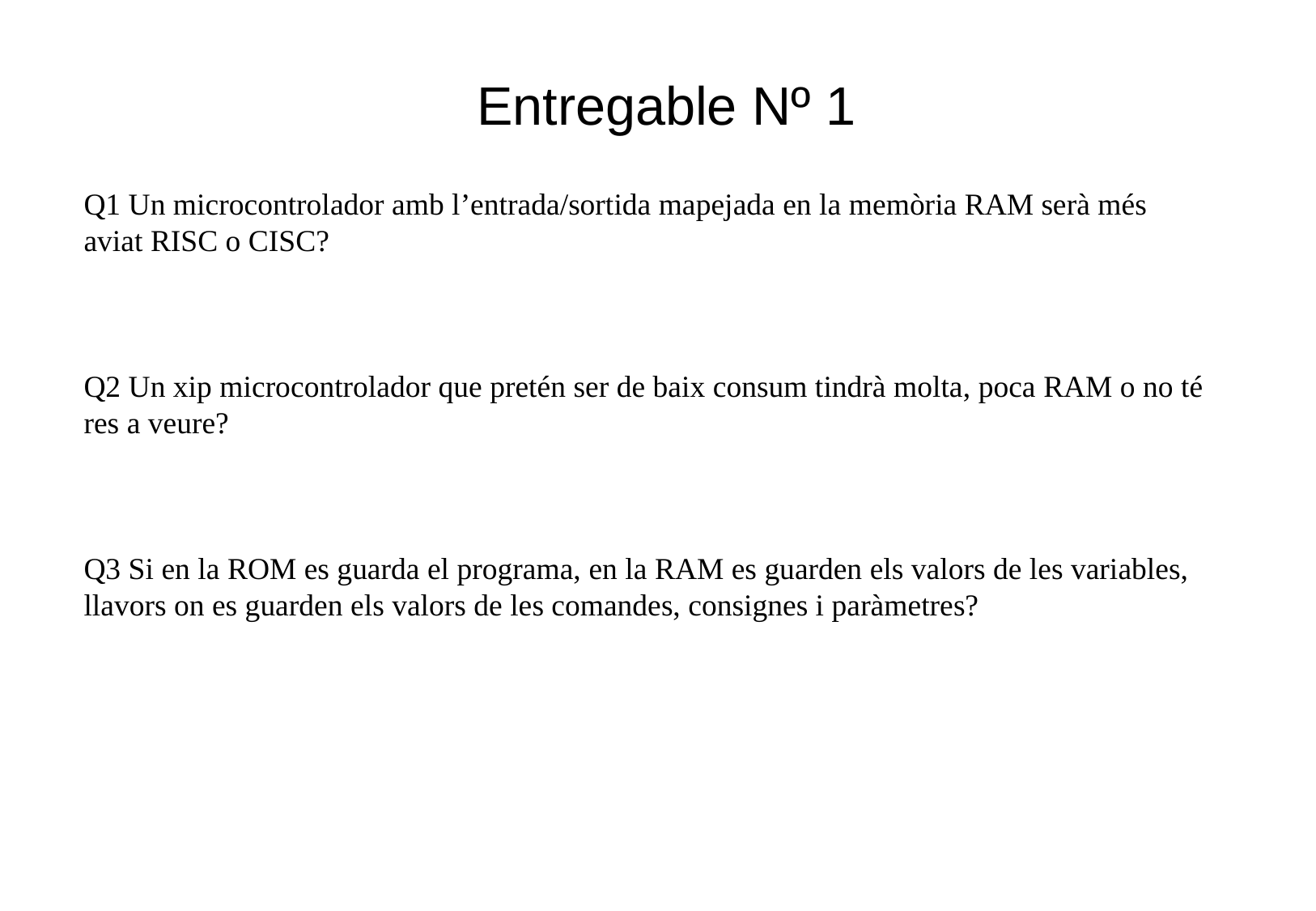

Entregable Nº 1
Q1 Un microcontrolador amb l’entrada/sortida mapejada en la memòria RAM serà més aviat RISC o CISC?

Q2 Un xip microcontrolador que pretén ser de baix consum tindrà molta, poca RAM o no té res a veure?

Q3 Si en la ROM es guarda el programa, en la RAM es guarden els valors de les variables, llavors on es guarden els valors de les comandes, consignes i paràmetres?